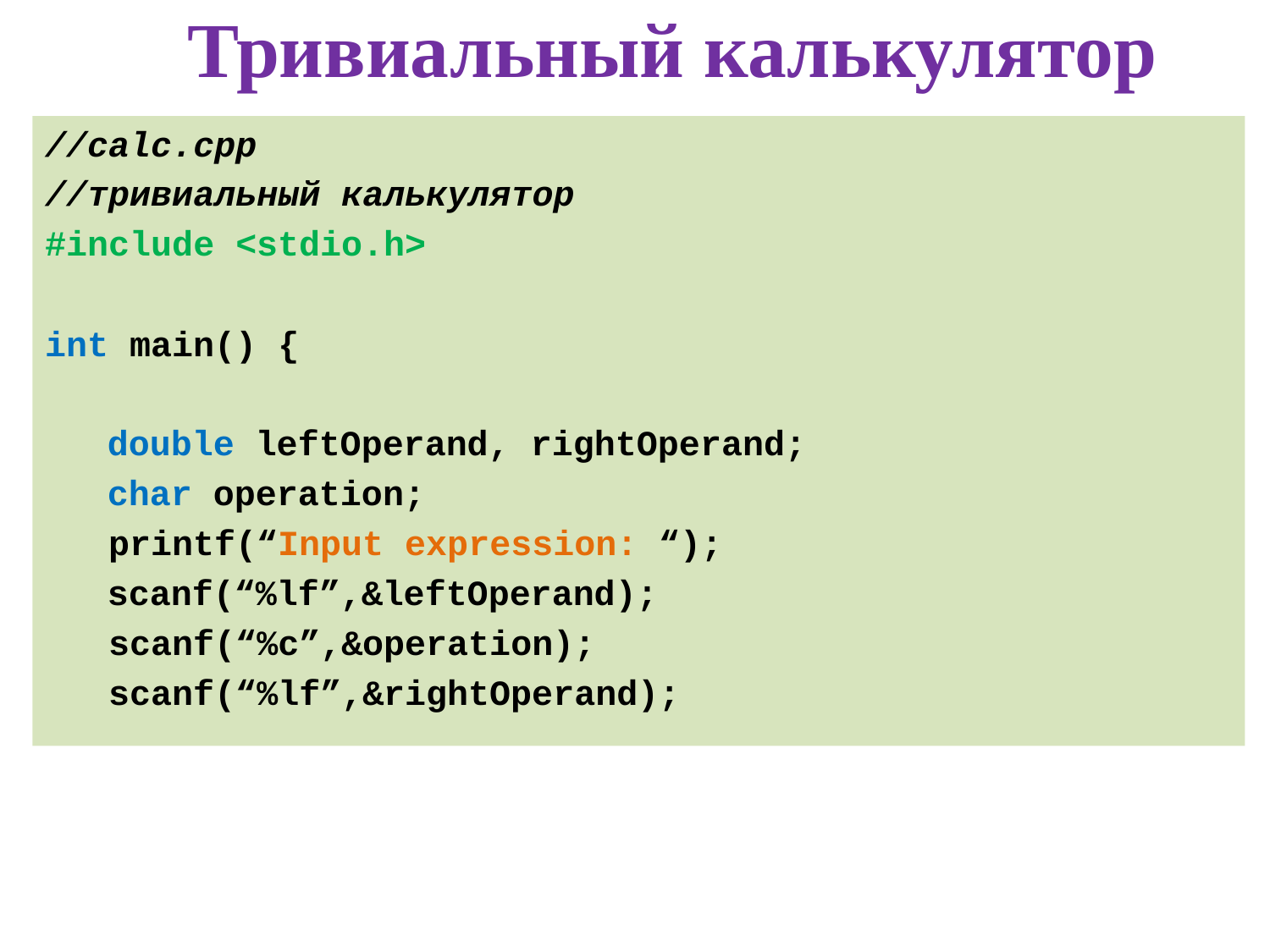

Тривиальный калькулятор
//calc.cpp
//тривиальный калькулятор
#include <stdio.h>

int main() {

	double leftOperand, rightOperand;
	char operation;
   printf(“Input expression: “);
	scanf(“%lf”,&leftOperand);
   scanf(“%c”,&operation);
   scanf(“%lf”,&rightOperand);